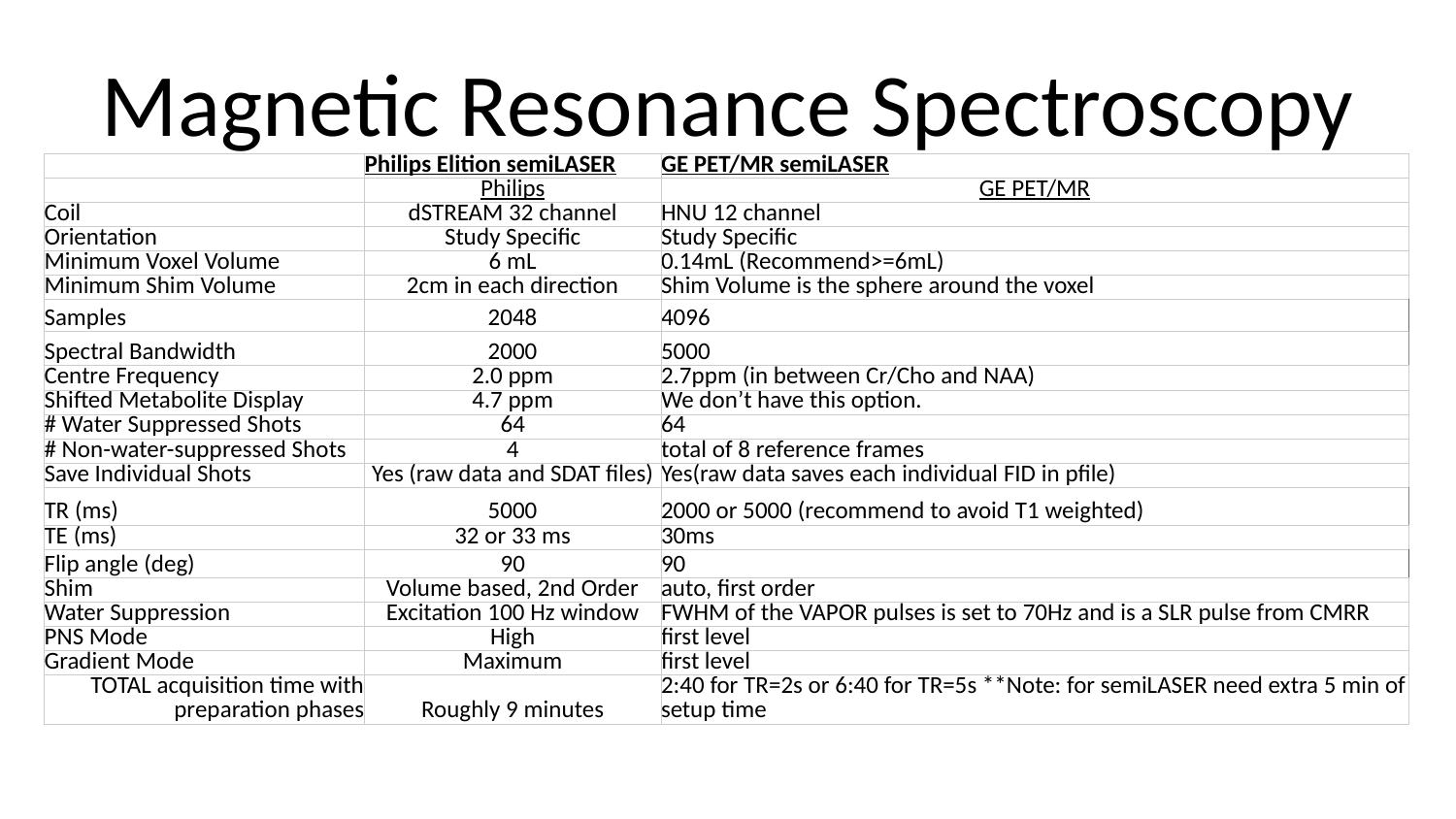

# Magnetic Resonance Spectroscopy
|  | Philips Elition semiLASER | GE PET/MR semiLASER |
| --- | --- | --- |
|  | Philips | GE PET/MR |
| Coil | dSTREAM 32 channel | HNU 12 channel |
| Orientation | Study Specific | Study Specific |
| Minimum Voxel Volume | 6 mL | 0.14mL (Recommend>=6mL) |
| Minimum Shim Volume | 2cm in each direction | Shim Volume is the sphere around the voxel |
| Samples | 2048 | 4096 |
| Spectral Bandwidth | 2000 | 5000 |
| Centre Frequency | 2.0 ppm | 2.7ppm (in between Cr/Cho and NAA) |
| Shifted Metabolite Display | 4.7 ppm | We don’t have this option. |
| # Water Suppressed Shots | 64 | 64 |
| # Non-water-suppressed Shots | 4 | total of 8 reference frames |
| Save Individual Shots | Yes (raw data and SDAT files) | Yes(raw data saves each individual FID in pfile) |
| TR (ms) | 5000 | 2000 or 5000 (recommend to avoid T1 weighted) |
| TE (ms) | 32 or 33 ms | 30ms |
| Flip angle (deg) | 90 | 90 |
| Shim | Volume based, 2nd Order | auto, first order |
| Water Suppression | Excitation 100 Hz window | FWHM of the VAPOR pulses is set to 70Hz and is a SLR pulse from CMRR |
| PNS Mode | High | first level |
| Gradient Mode | Maximum | first level |
| TOTAL acquisition time with preparation phases | Roughly 9 minutes | 2:40 for TR=2s or 6:40 for TR=5s \*\*Note: for semiLASER need extra 5 min of setup time |